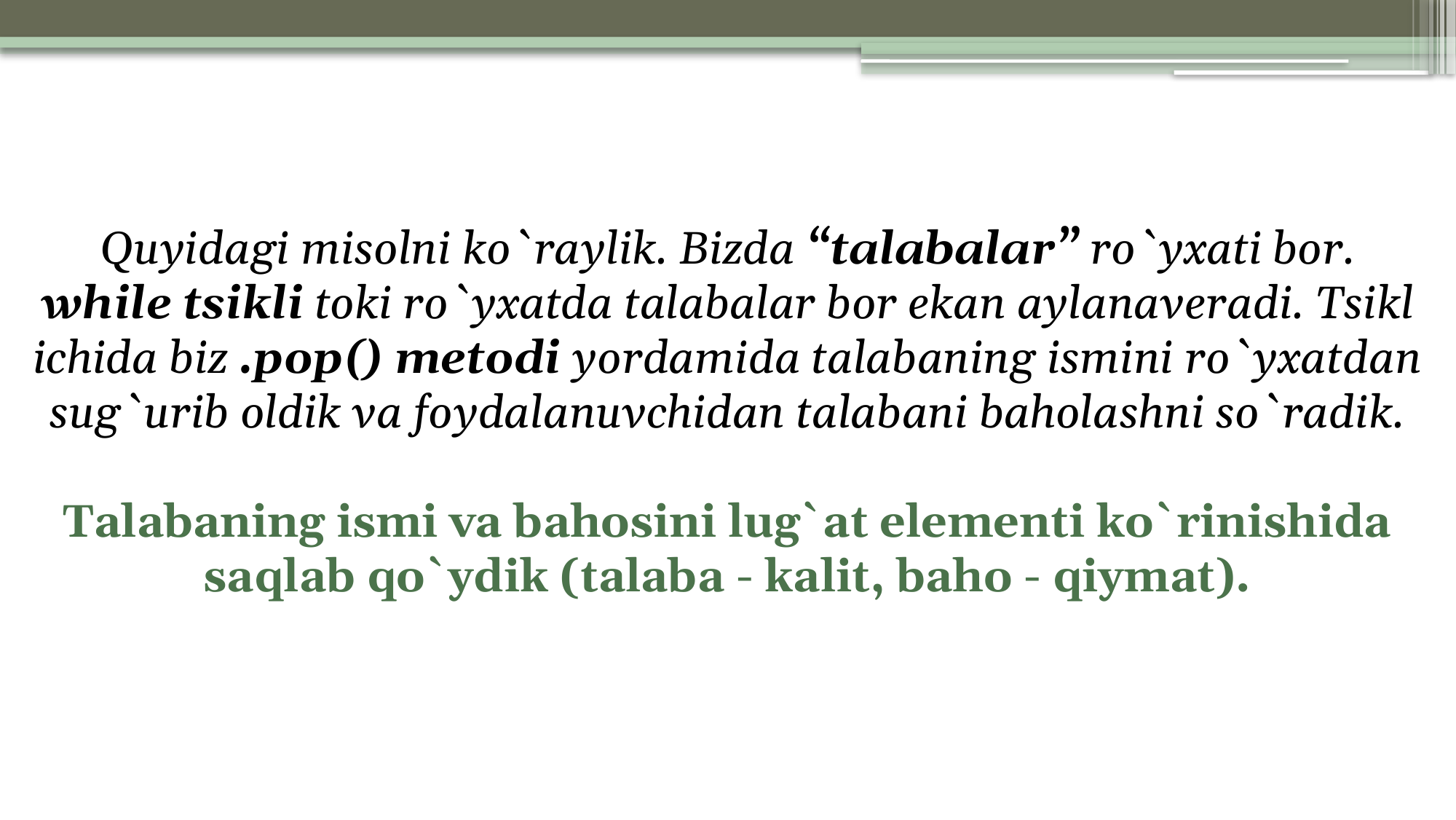

Quyidagi misolni ko`raylik. Bizda “talabalar” ro`yxati bor.
while tsikli toki ro`yxatda talabalar bor ekan aylanaveradi. Tsikl ichida biz .pop() metodi yordamida talabaning ismini ro`yxatdan sug`urib oldik va foydalanuvchidan talabani baholashni so`radik.

Talabaning ismi va bahosini lug`at elementi ko`rinishida saqlab qo`ydik (talaba - kalit, baho - qiymat).